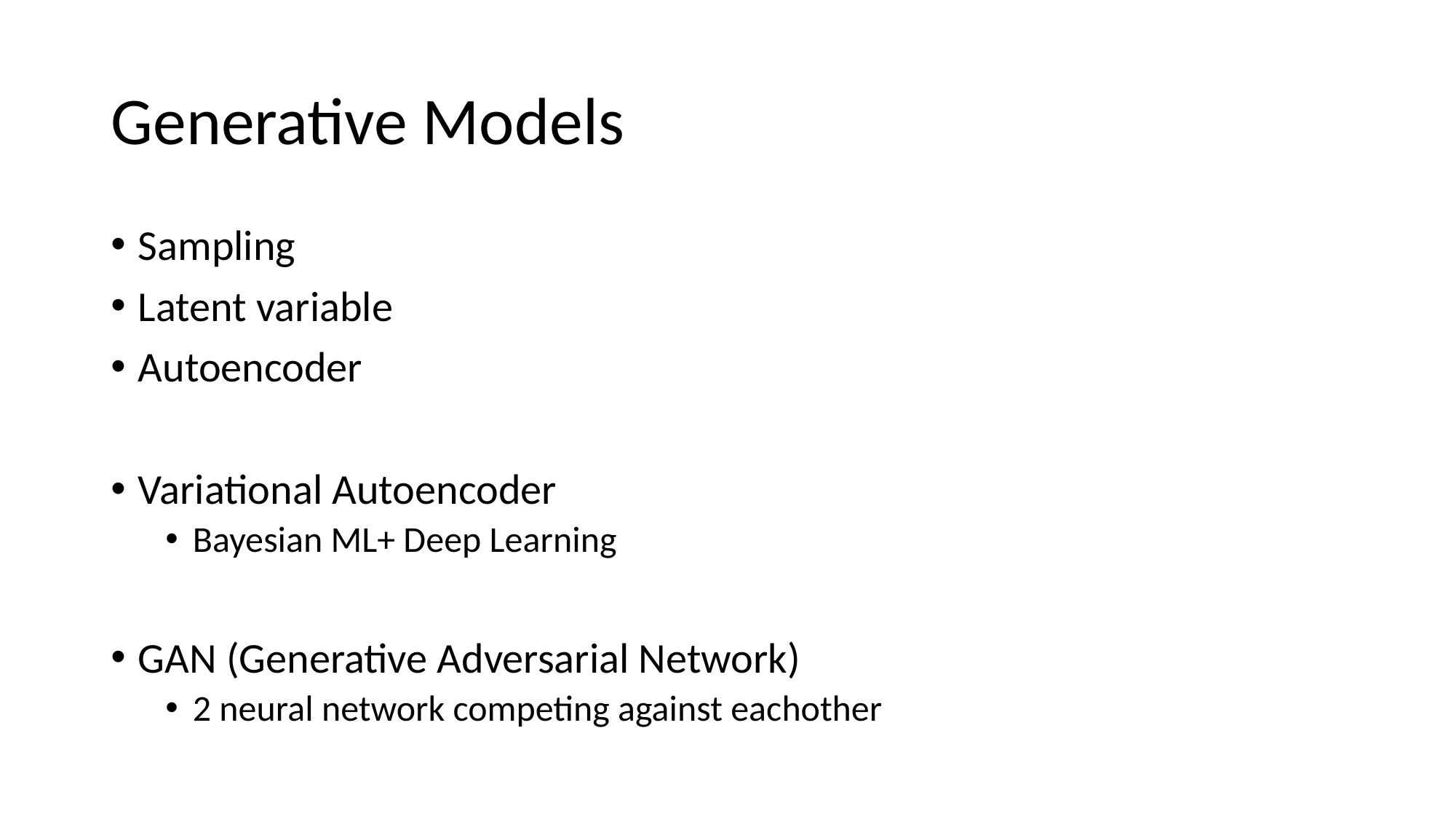

# Generative Models
Sampling
Latent variable
Autoencoder

Variational Autoencoder
Bayesian ML+ Deep Learning

GAN (Generative Adversarial Network)
2 neural network competing against eachother